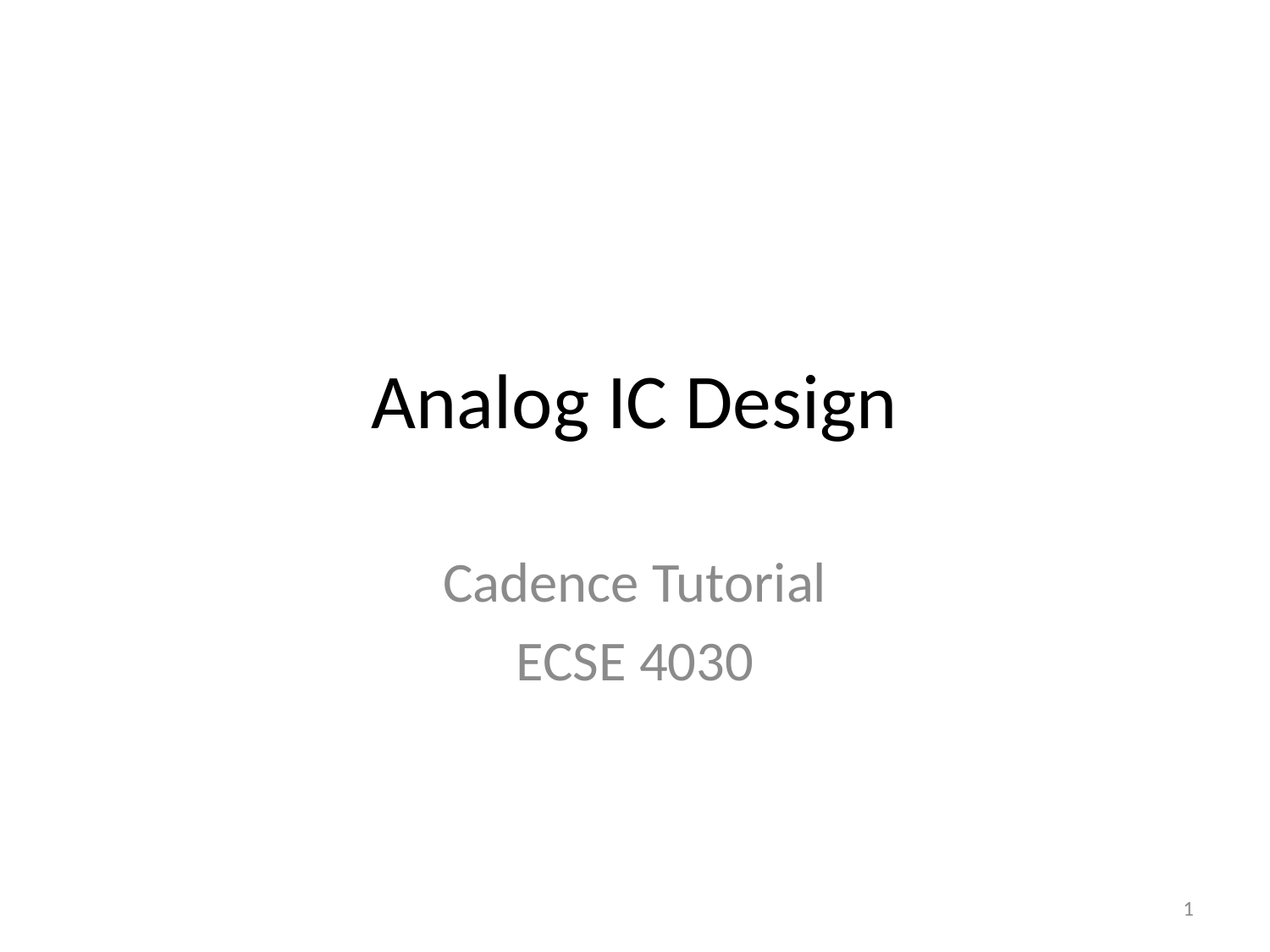

# Analog IC Design
Cadence Tutorial
ECSE 4030
1